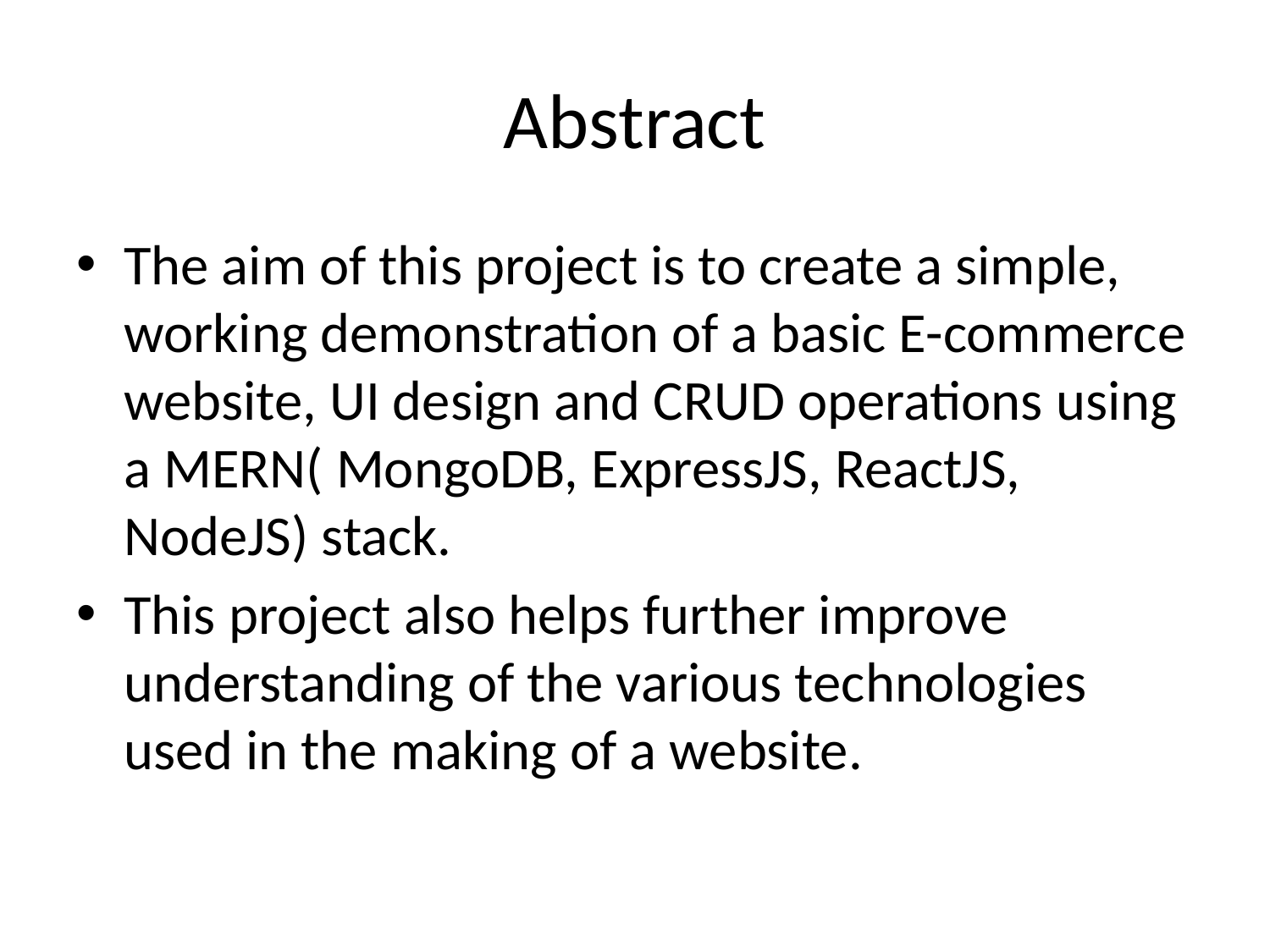

# Abstract
The aim of this project is to create a simple, working demonstration of a basic E-commerce website, UI design and CRUD operations using a MERN( MongoDB, ExpressJS, ReactJS, NodeJS) stack.
This project also helps further improve understanding of the various technologies used in the making of a website.